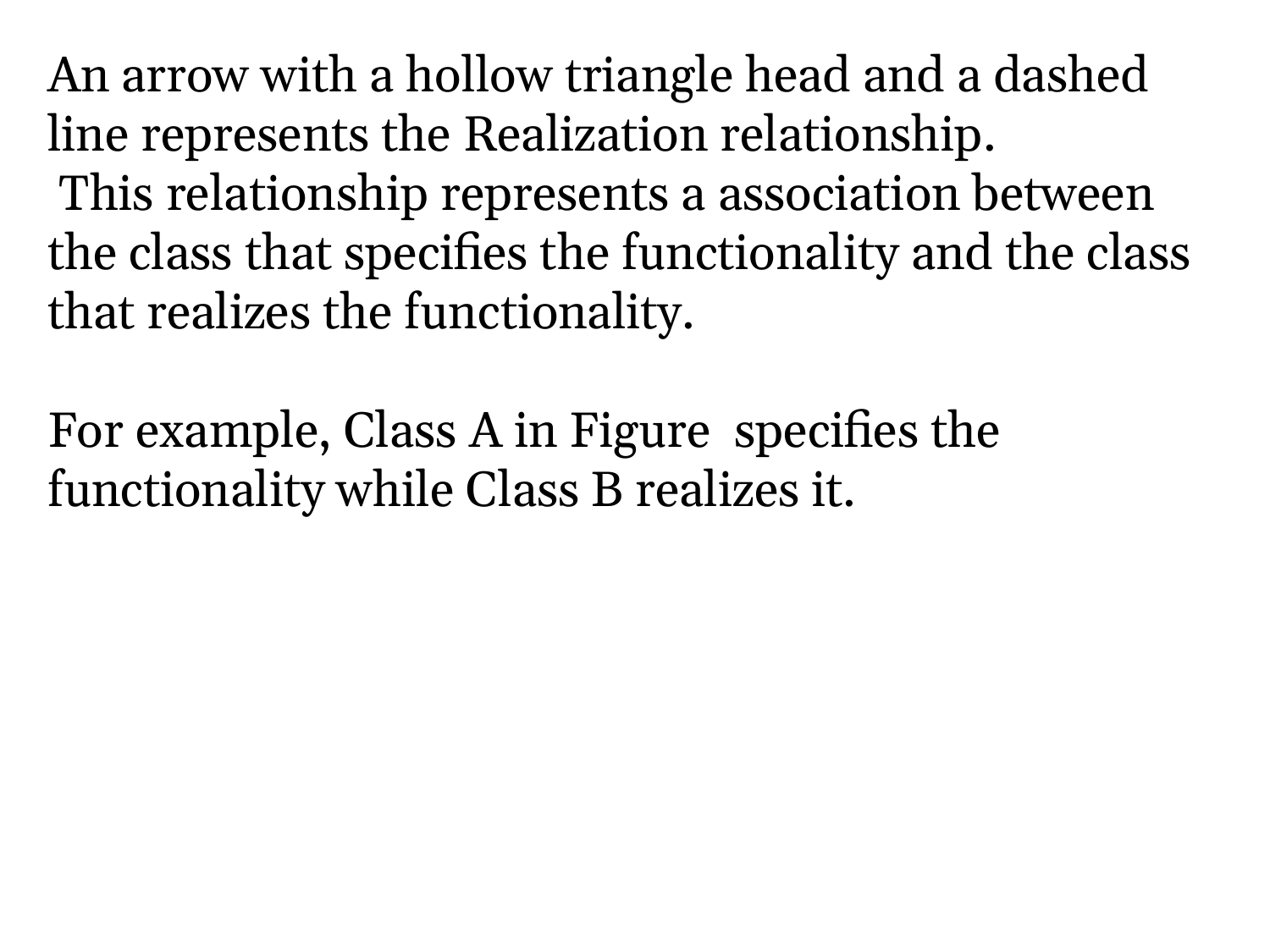

An arrow with a hollow triangle head and a dashed line represents the Realization relationship.
 This relationship represents a association between
the class that specifies the functionality and the class that realizes the functionality.

For example, Class A in Figure  specifies the functionality while Class B realizes it.